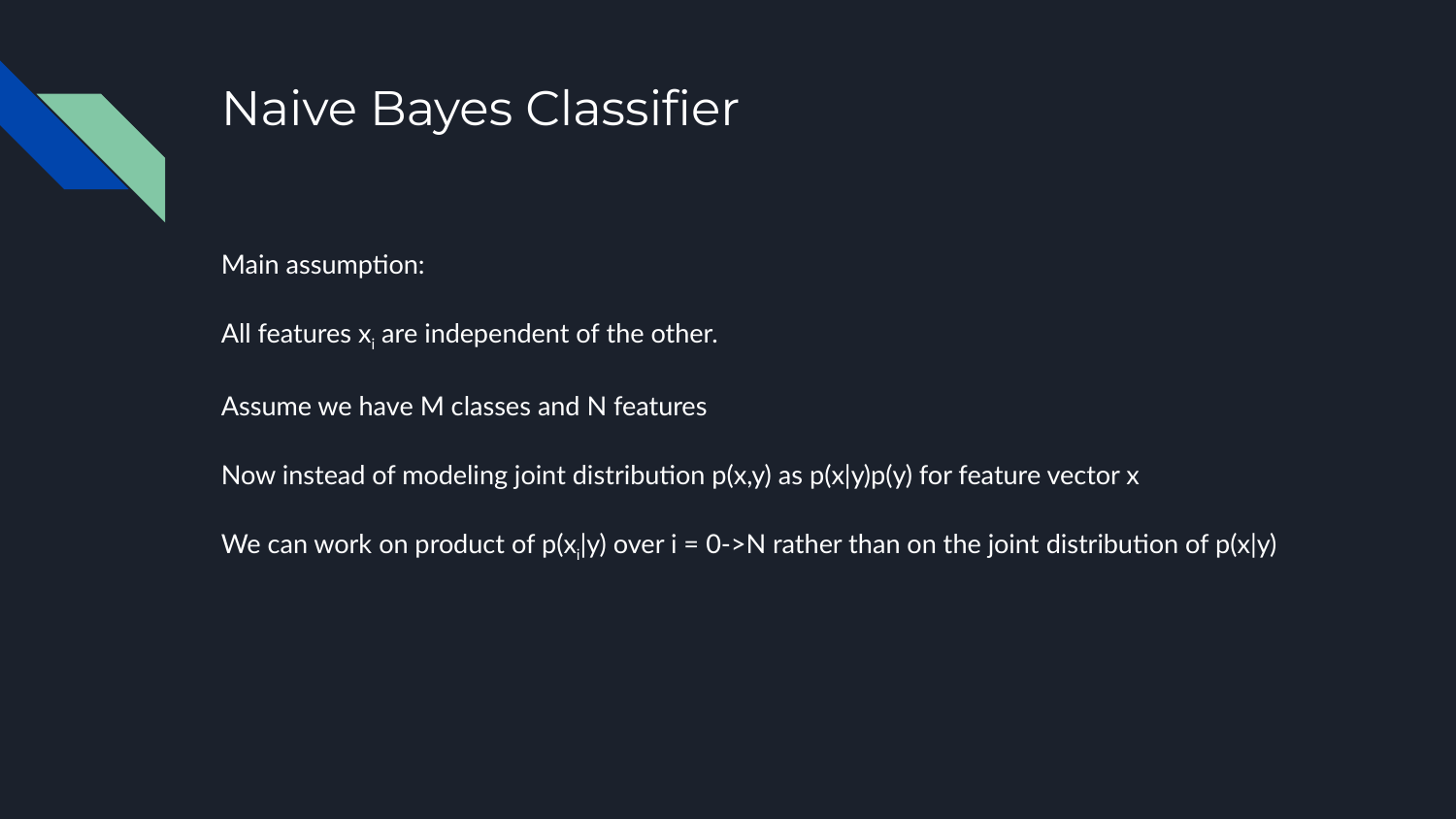

# Naive Bayes Classifier
Main assumption:
All features xi are independent of the other.
Assume we have M classes and N features
Now instead of modeling joint distribution p(x,y) as p(x|y)p(y) for feature vector x
We can work on product of p(xi|y) over i = 0->N rather than on the joint distribution of p(x|y)